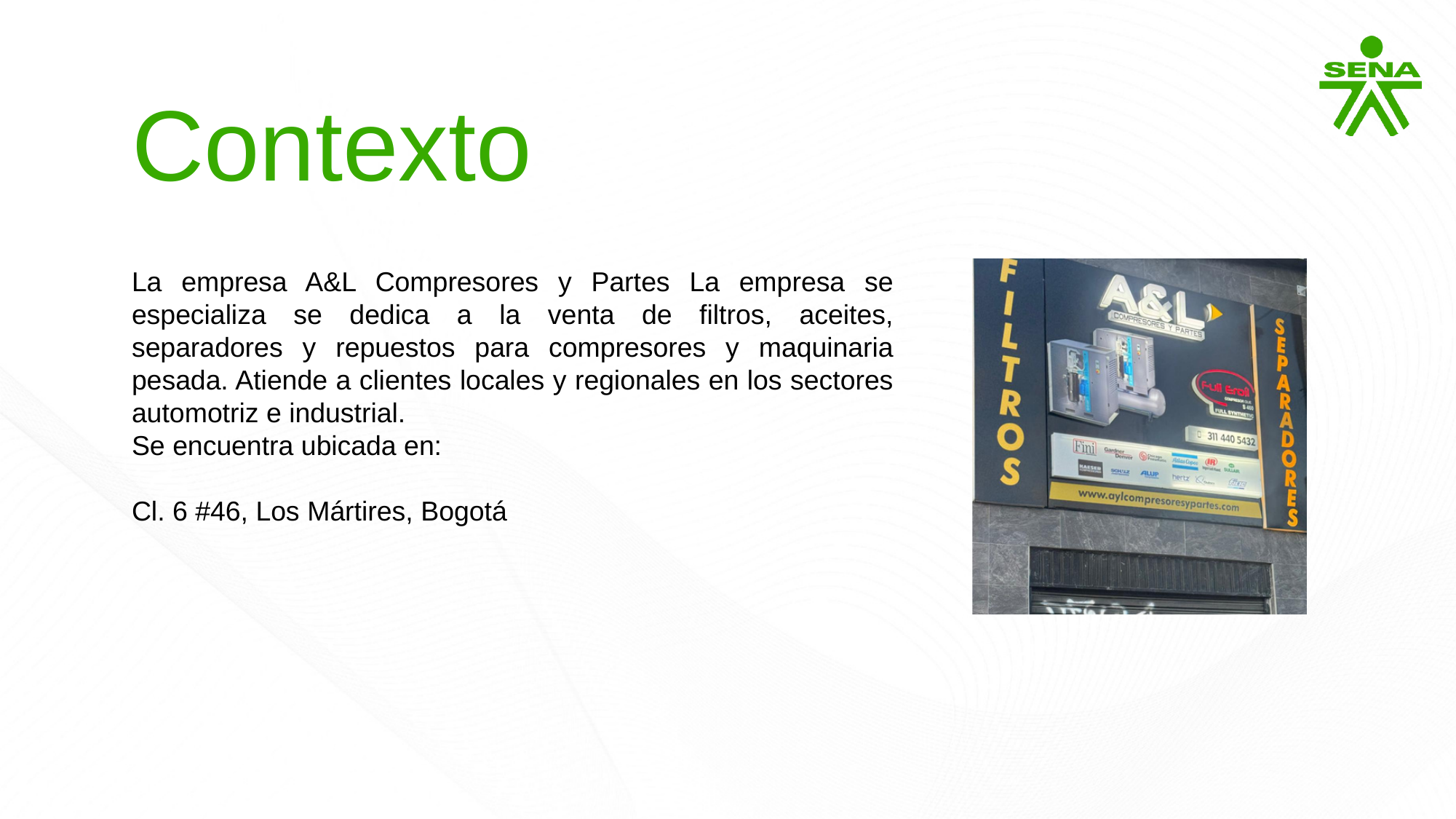

Contexto

La empresa A&L Compresores y Partes La empresa se especializa se dedica a la venta de filtros, aceites, separadores y repuestos para compresores y maquinaria pesada. Atiende a clientes locales y regionales en los sectores automotriz e industrial.
Se encuentra ubicada en:

Cl. 6 #46, Los Mártires, Bogotá